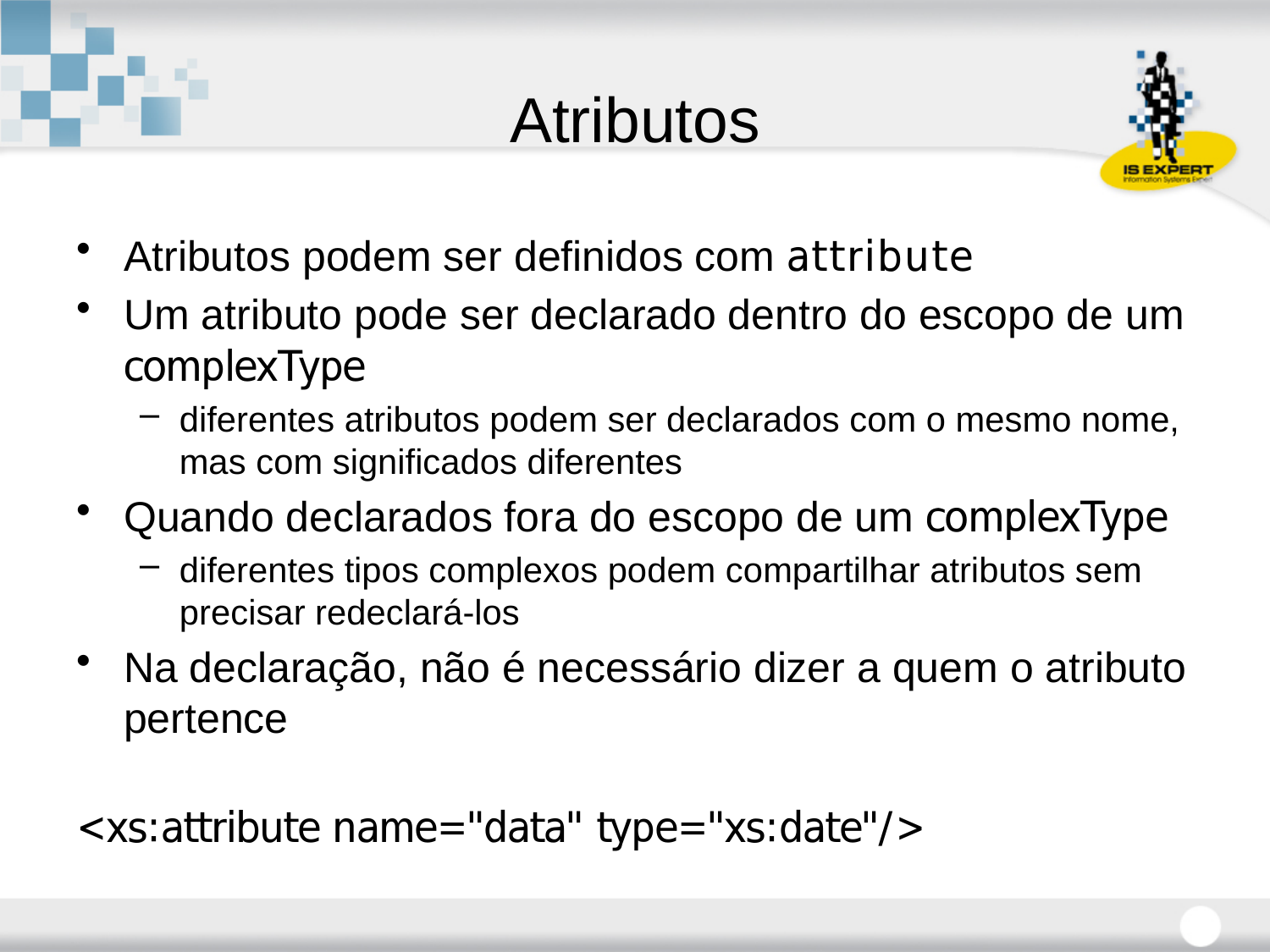

# Atributos
Atributos podem ser definidos com attribute
Um atributo pode ser declarado dentro do escopo de um complexType
diferentes atributos podem ser declarados com o mesmo nome, mas com significados diferentes
Quando declarados fora do escopo de um complexType
diferentes tipos complexos podem compartilhar atributos sem precisar redeclará-los
Na declaração, não é necessário dizer a quem o atributo pertence

<xs:attribute name="data" type="xs:date"/>